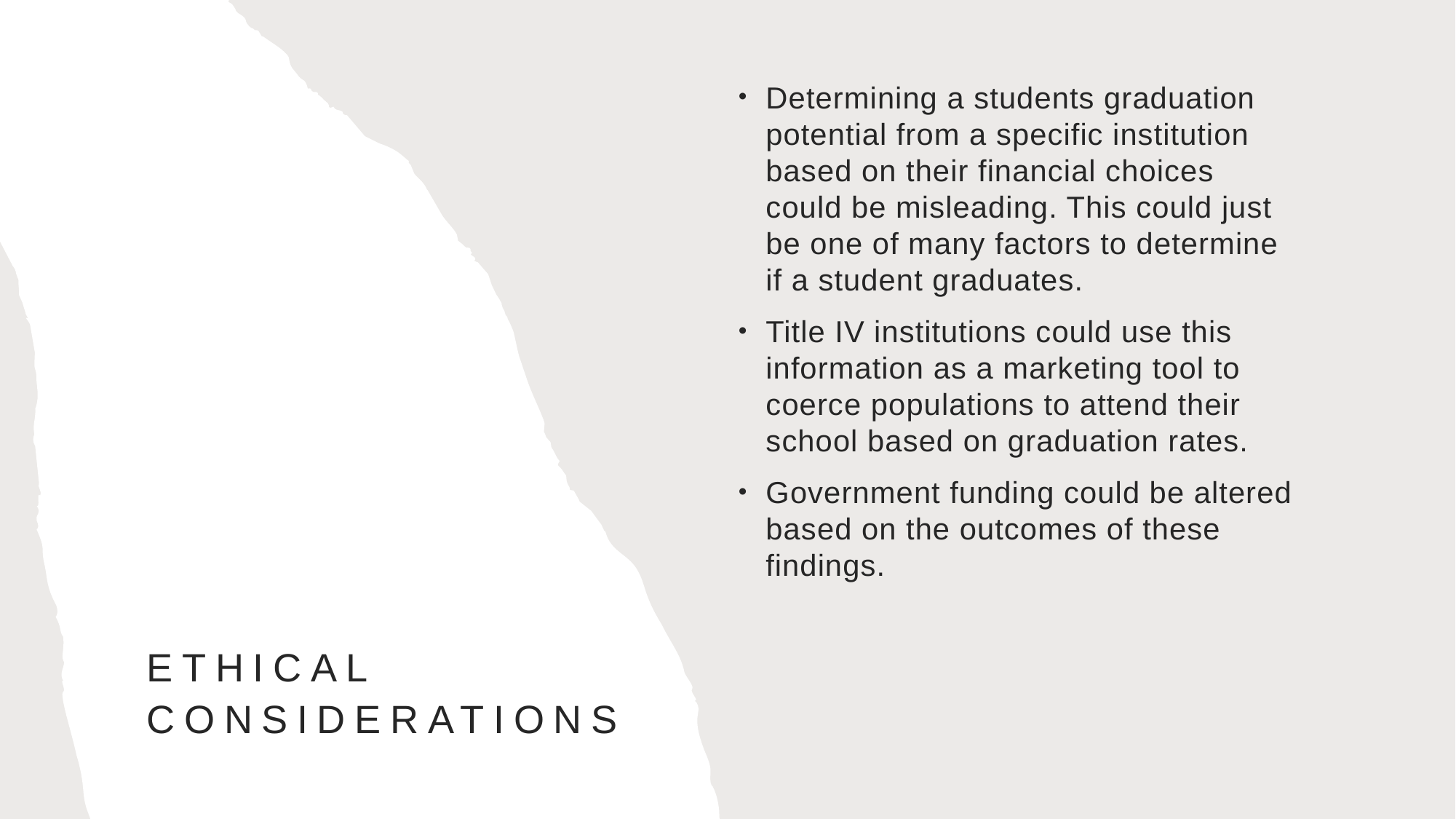

Determining a students graduation potential from a specific institution based on their financial choices could be misleading. This could just be one of many factors to determine if a student graduates.
Title IV institutions could use this information as a marketing tool to coerce populations to attend their school based on graduation rates.
Government funding could be altered based on the outcomes of these findings.
# Ethical considerations